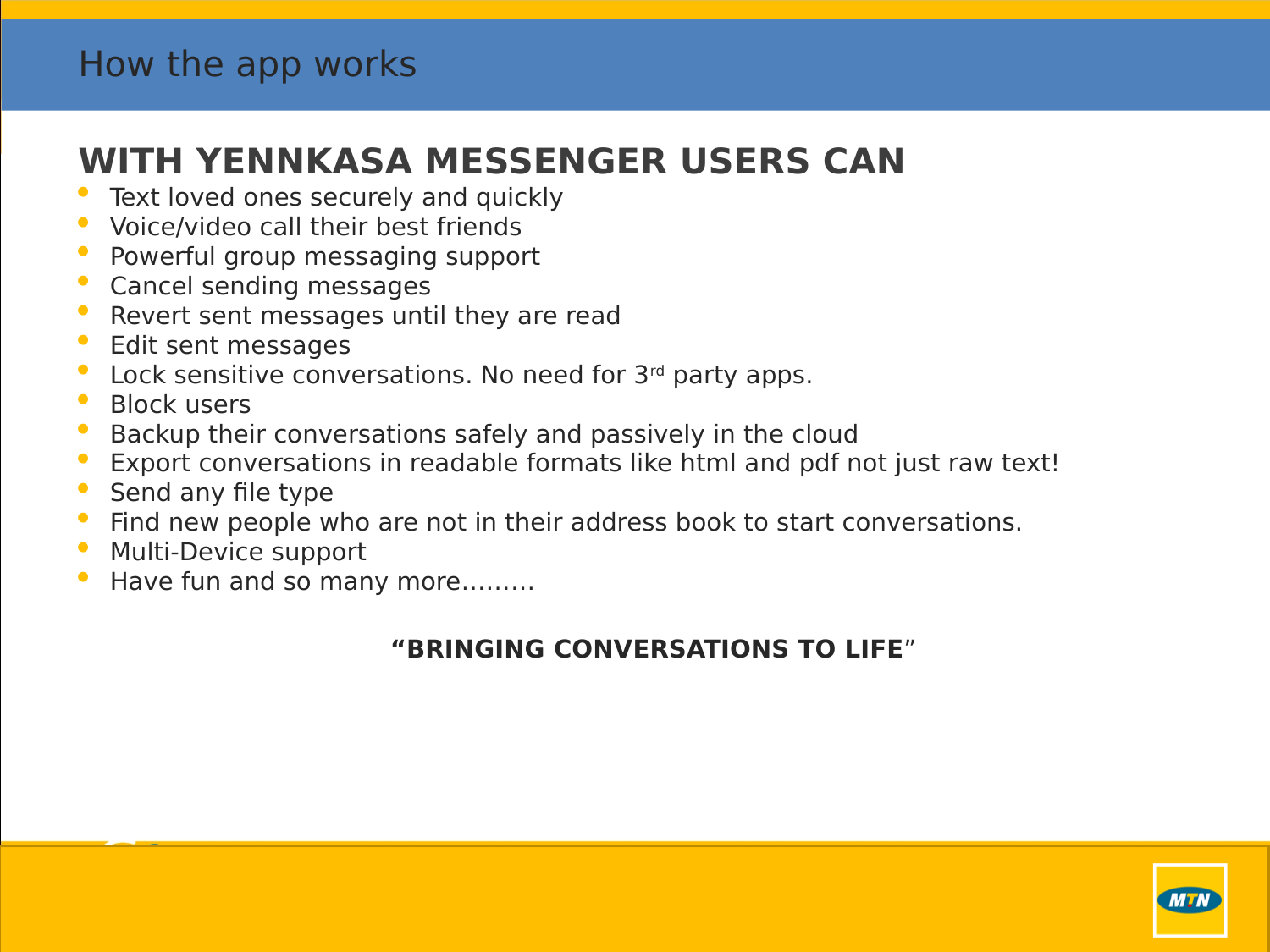

How the app works
WITH YENNKASA MESSENGER USERS CAN
Text loved ones securely and quickly
Voice/video call their best friends
Powerful group messaging support
Cancel sending messages
Revert sent messages until they are read
Edit sent messages
Lock sensitive conversations. No need for 3rd party apps.
Block users
Backup their conversations safely and passively in the cloud
Export conversations in readable formats like html and pdf not just raw text!
Send any file type
Find new people who are not in their address book to start conversations.
Multi-Device support
Have fun and so many more………

“BRINGING CONVERSATIONS TO LIFE”